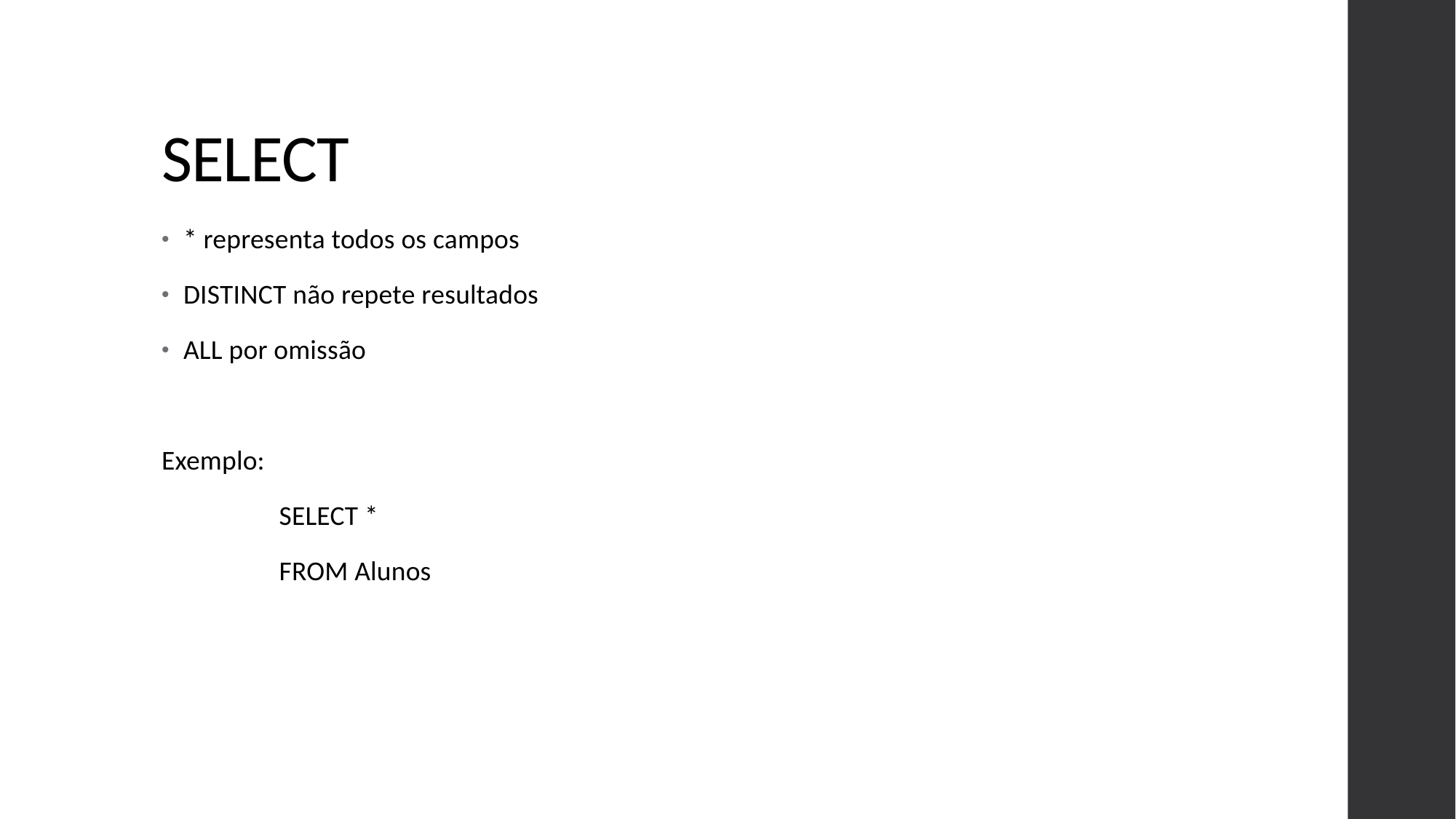

# SELECT
* representa todos os campos
DISTINCT não repete resultados
ALL por omissão

Exemplo:
SELECT *
FROM Alunos